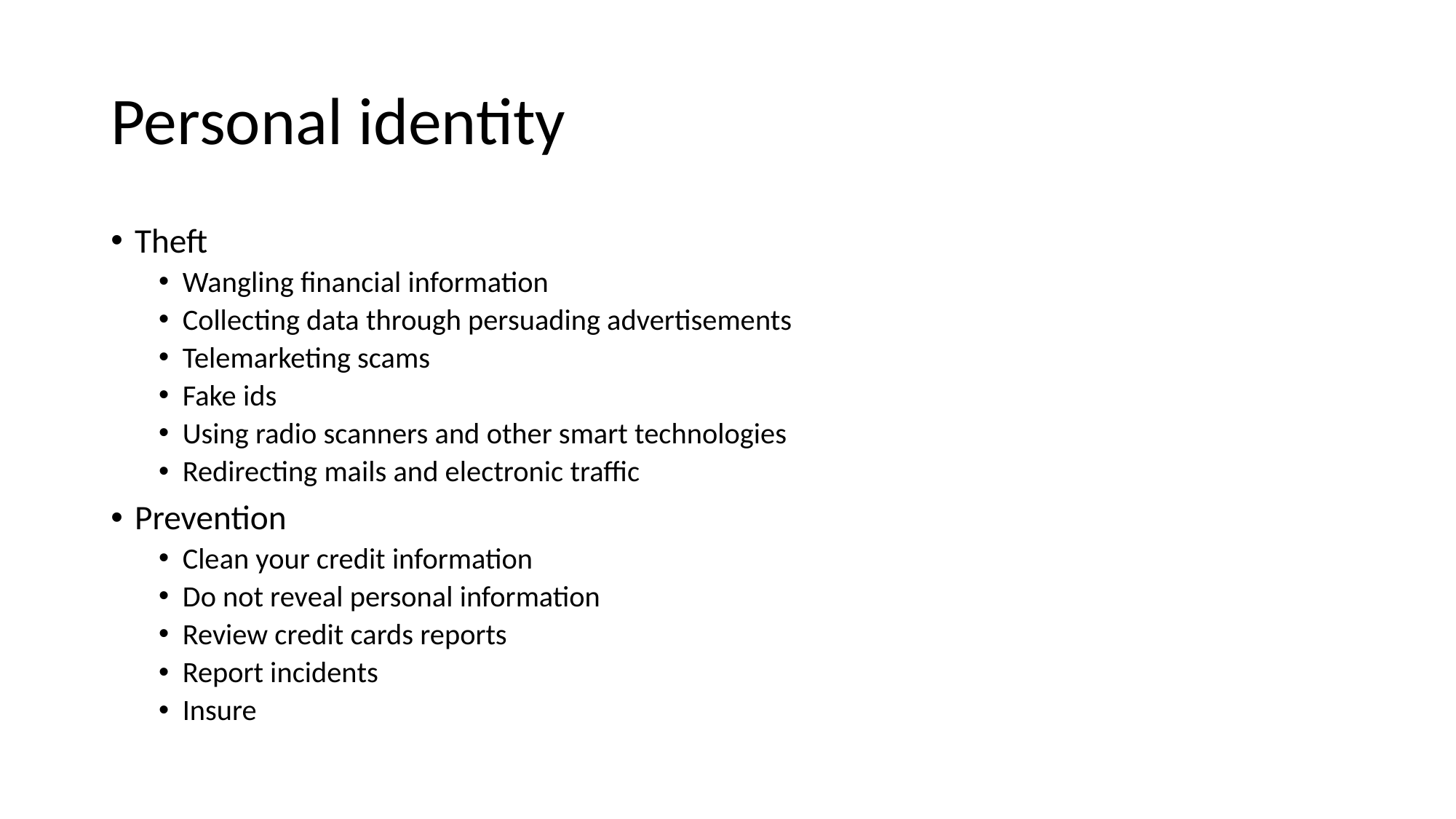

# Personal identity
Theft
Wangling financial information
Collecting data through persuading advertisements
Telemarketing scams
Fake ids
Using radio scanners and other smart technologies
Redirecting mails and electronic traffic
Prevention
Clean your credit information
Do not reveal personal information
Review credit cards reports
Report incidents
Insure